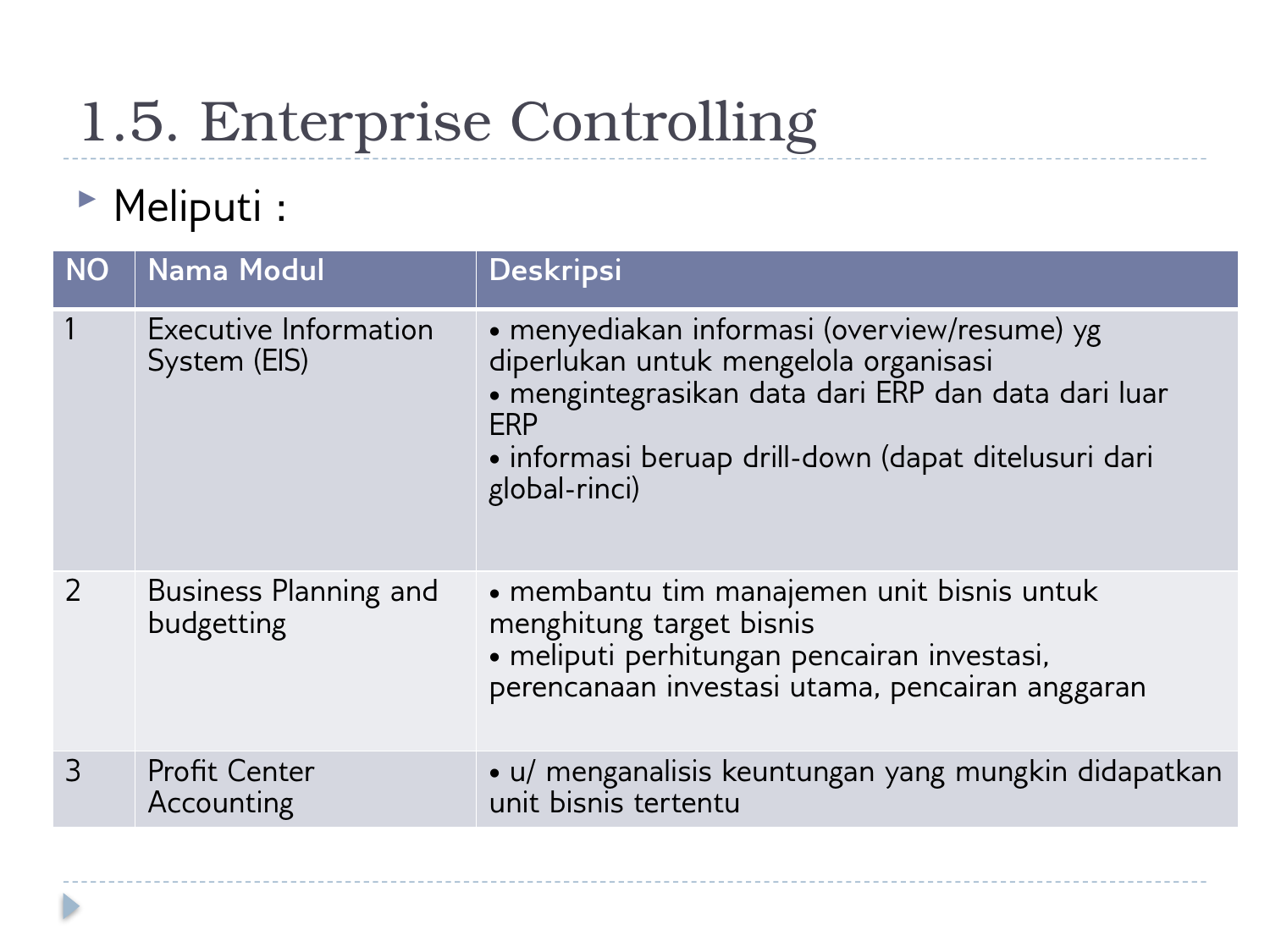

# 1.5. Enterprise Controlling
Meliputi :
| NO | Nama Modul | Deskripsi |
| --- | --- | --- |
| 1 | Executive Information System (EIS) | menyediakan informasi (overview/resume) yg diperlukan untuk mengelola organisasi mengintegrasikan data dari ERP dan data dari luar ERP informasi beruap drill-down (dapat ditelusuri dari global-rinci) |
| 2 | Business Planning and budgetting | membantu tim manajemen unit bisnis untuk menghitung target bisnis meliputi perhitungan pencairan investasi, perencanaan investasi utama, pencairan anggaran |
| 3 | Profit Center Accounting | u/ menganalisis keuntungan yang mungkin didapatkan unit bisnis tertentu |